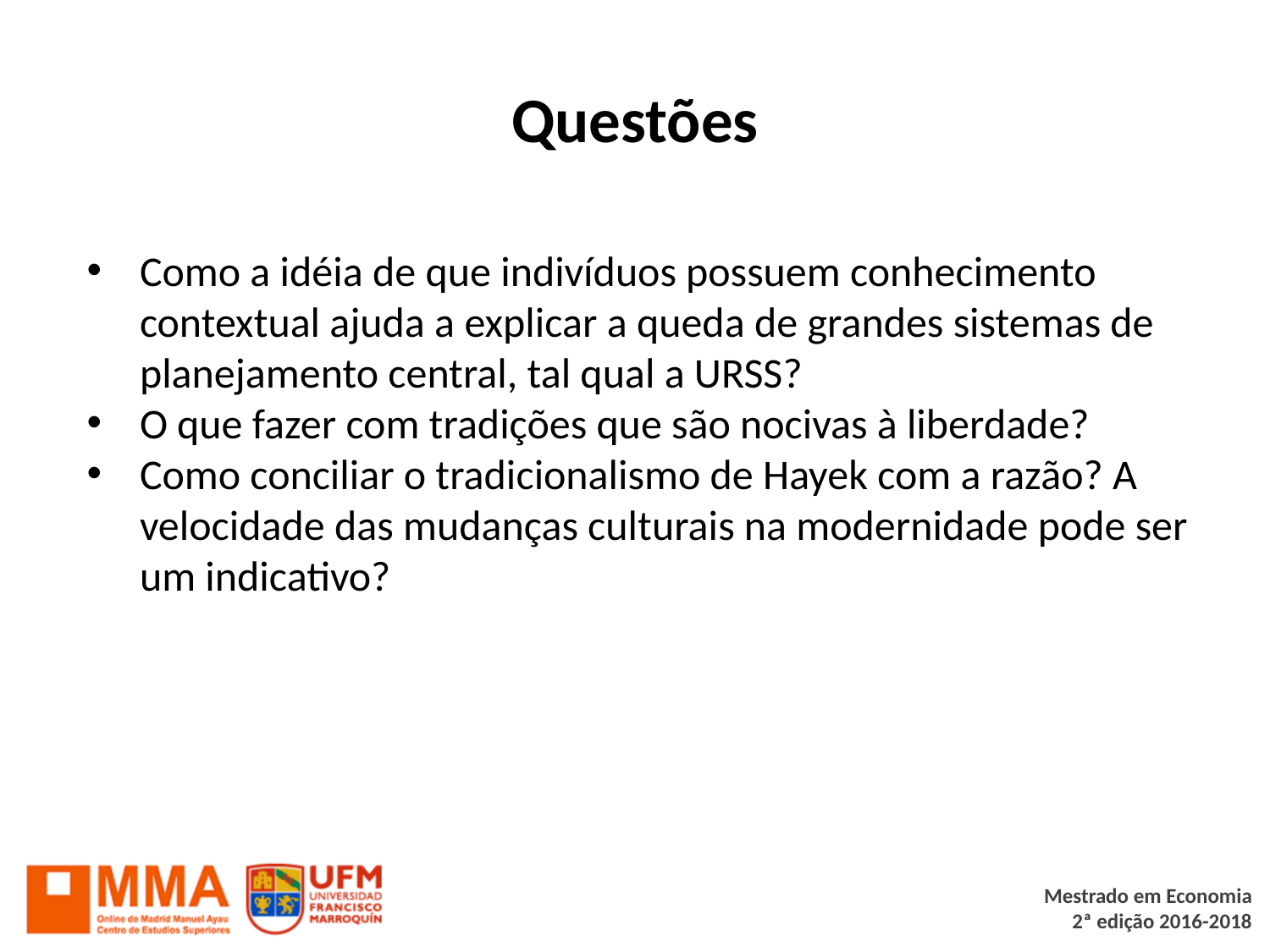

# Questões
Como a idéia de que indivíduos possuem conhecimento contextual ajuda a explicar a queda de grandes sistemas de planejamento central, tal qual a URSS?
O que fazer com tradições que são nocivas à liberdade?
Como conciliar o tradicionalismo de Hayek com a razão? A velocidade das mudanças culturais na modernidade pode ser um indicativo?